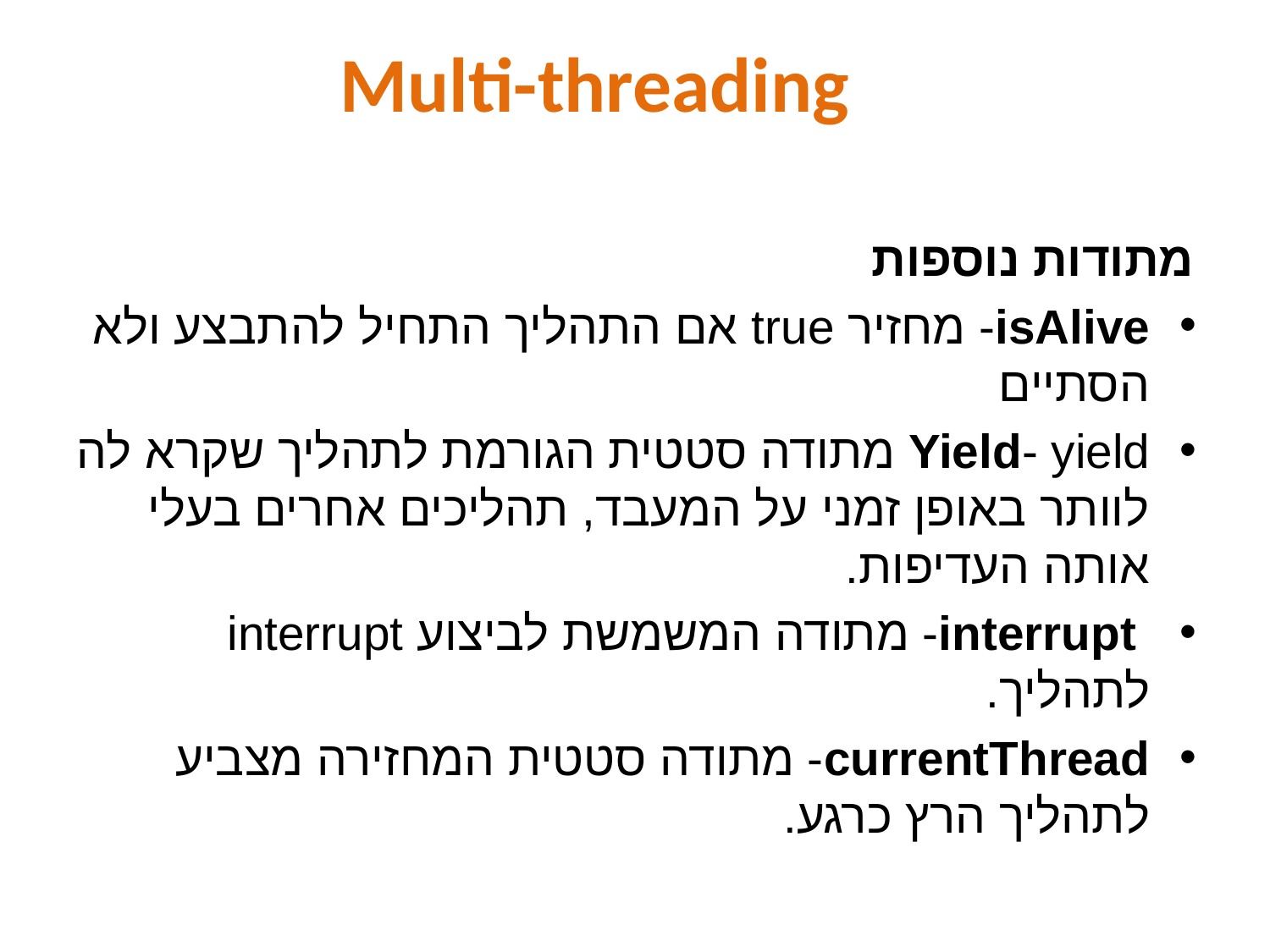

Multi-threading
מתודות נוספות
isAlive- מחזיר true אם התהליך התחיל להתבצע ולא הסתיים
Yield- yield מתודה סטטית הגורמת לתהליך שקרא לה לוותר באופן זמני על המעבד, תהליכים אחרים בעלי אותה העדיפות.
 interrupt- מתודה המשמשת לביצוע interrupt לתהליך.
currentThread- מתודה סטטית המחזירה מצביע לתהליך הרץ כרגע.